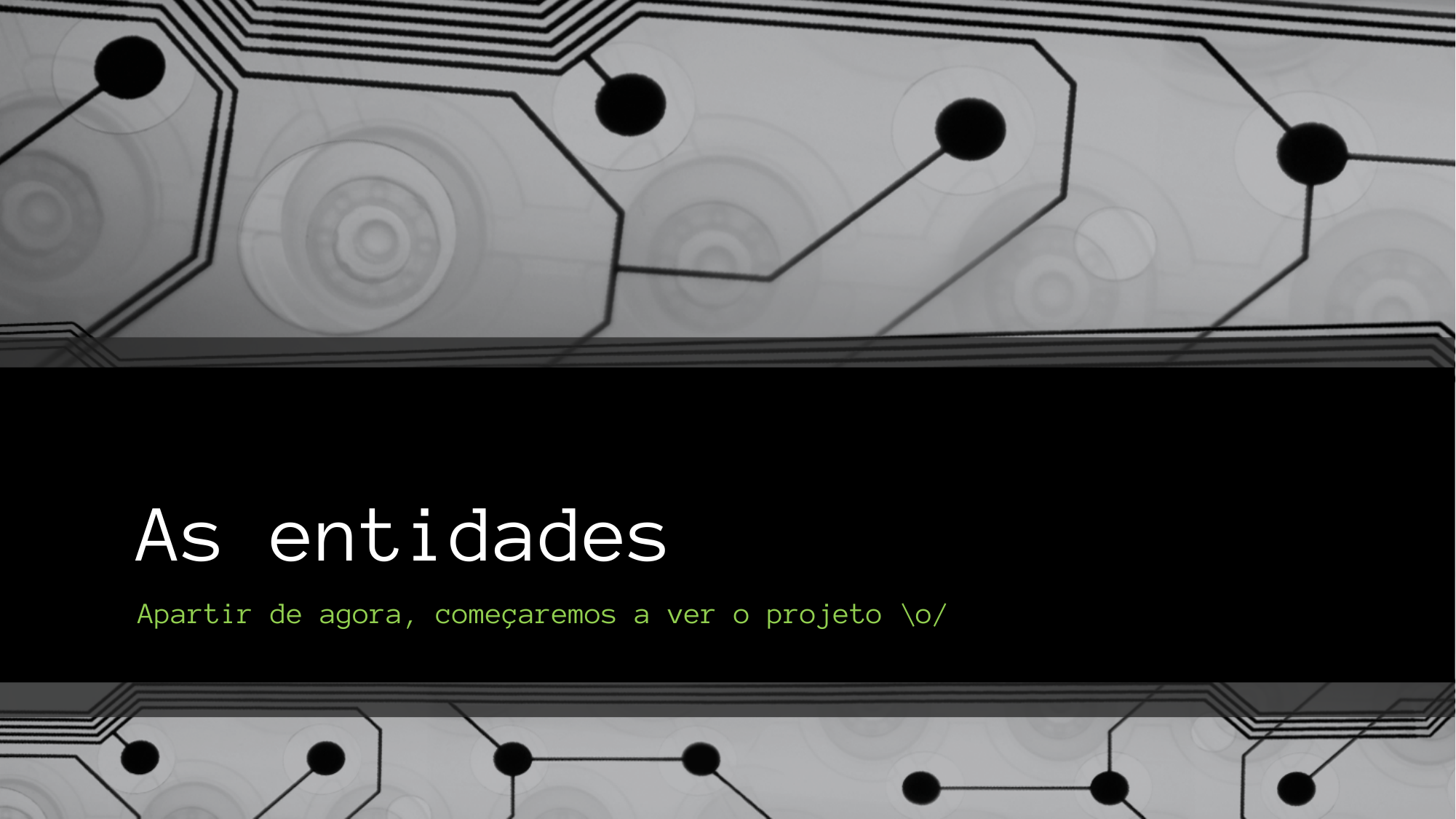

# As entidades
Apartir de agora, começaremos a ver o projeto \o/